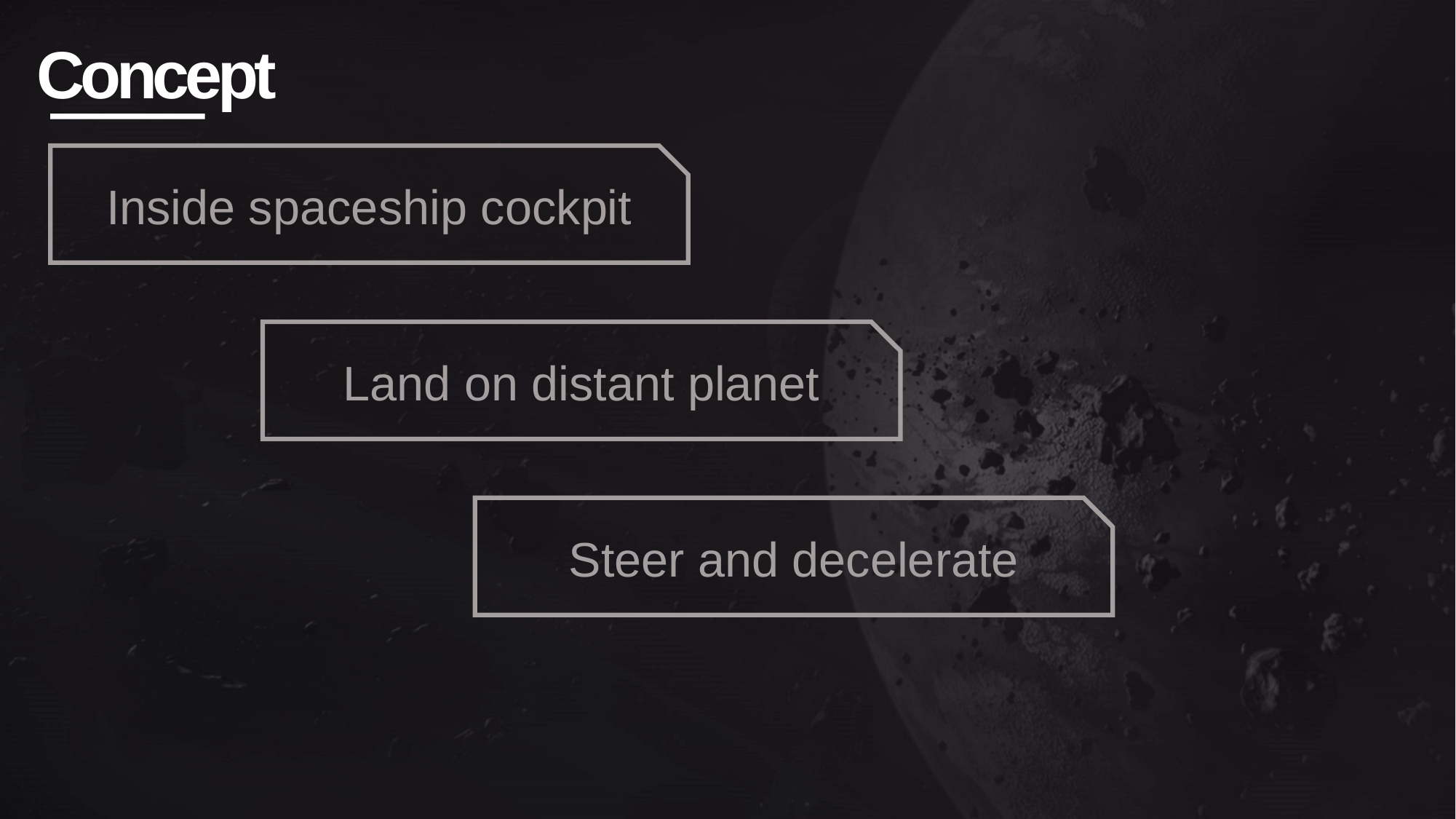

Concept

Inside spaceship cockpit

Land on distant planet

Steer and decelerate